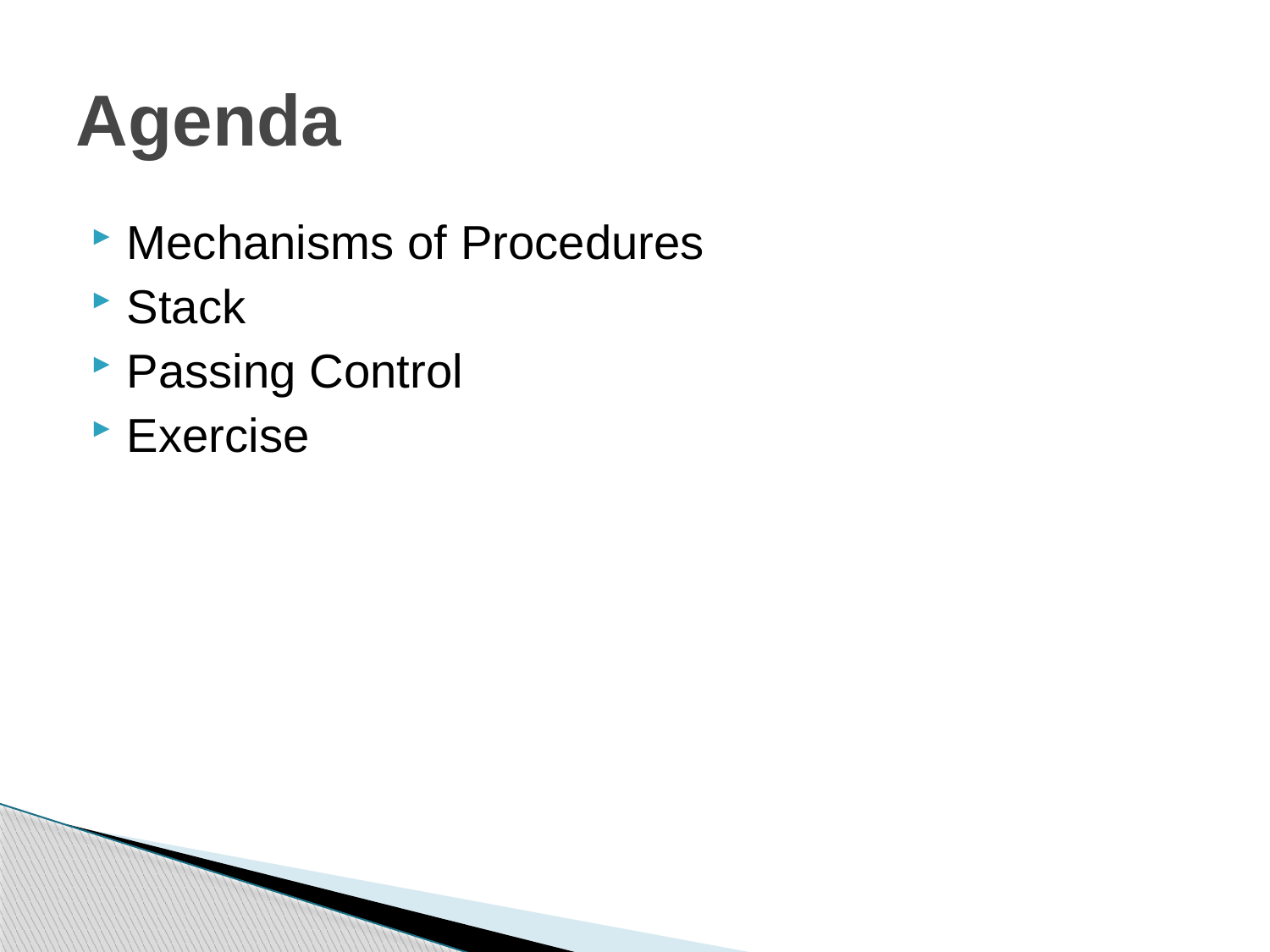

# Agenda
Mechanisms of Procedures
Stack
Passing Control
Exercise